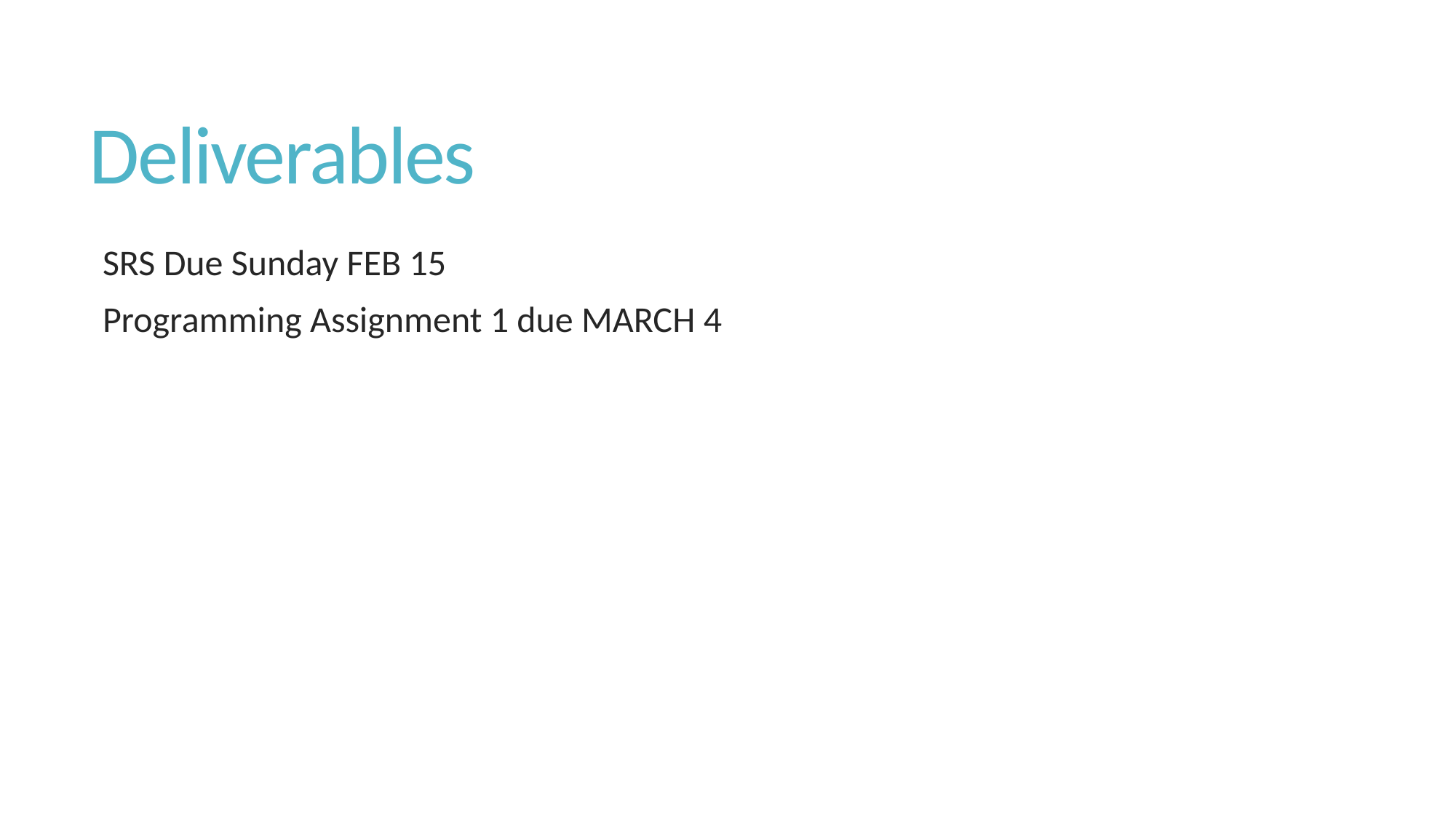

# Deliverables
SRS Due Sunday FEB 15
Programming Assignment 1 due MARCH 4